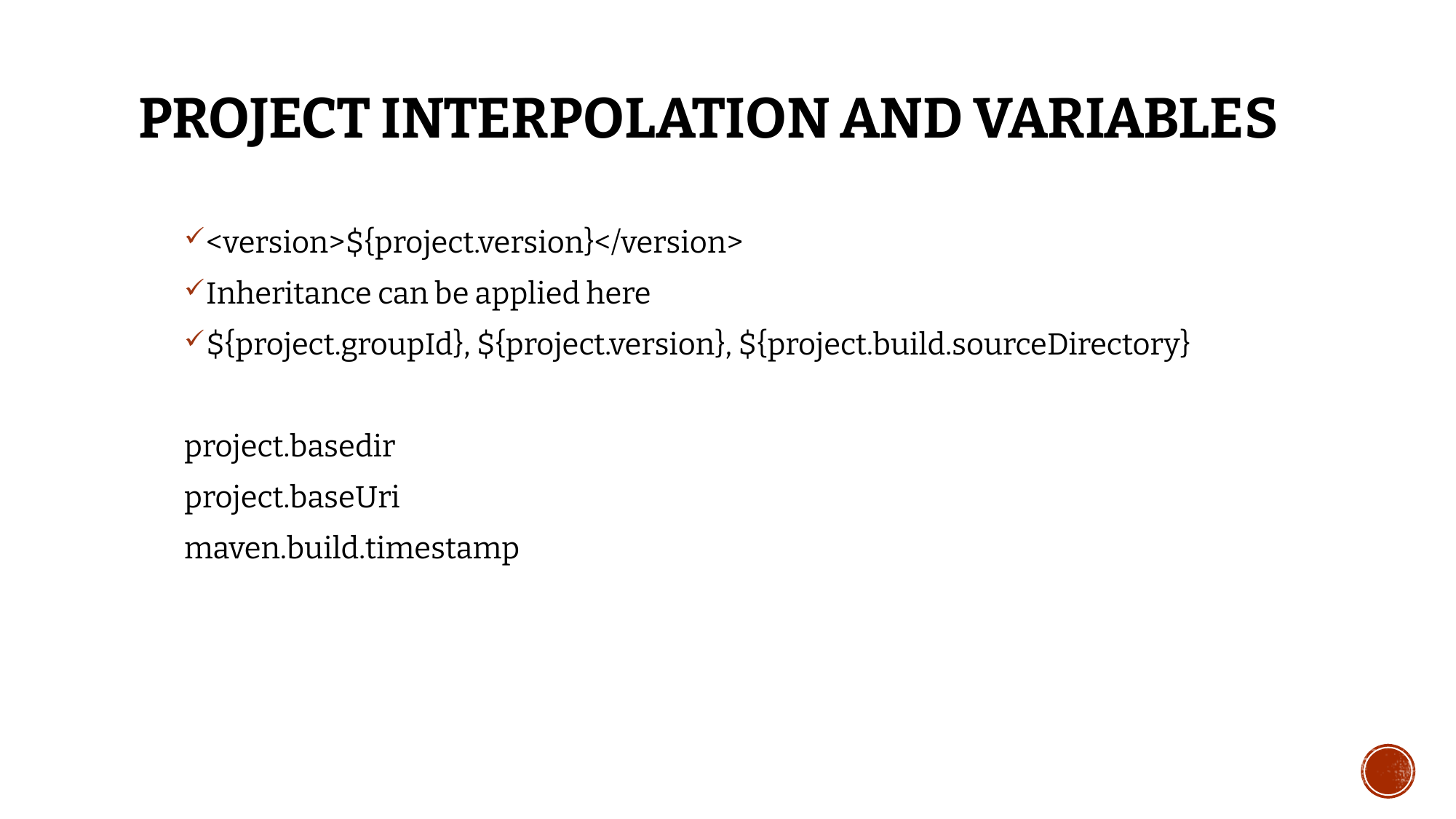

# Project Interpolation and Variables
<version>${project.version}</version>
Inheritance can be applied here
${project.groupId}, ${project.version}, ${project.build.sourceDirectory}

project.basedir
project.baseUri
maven.build.timestamp